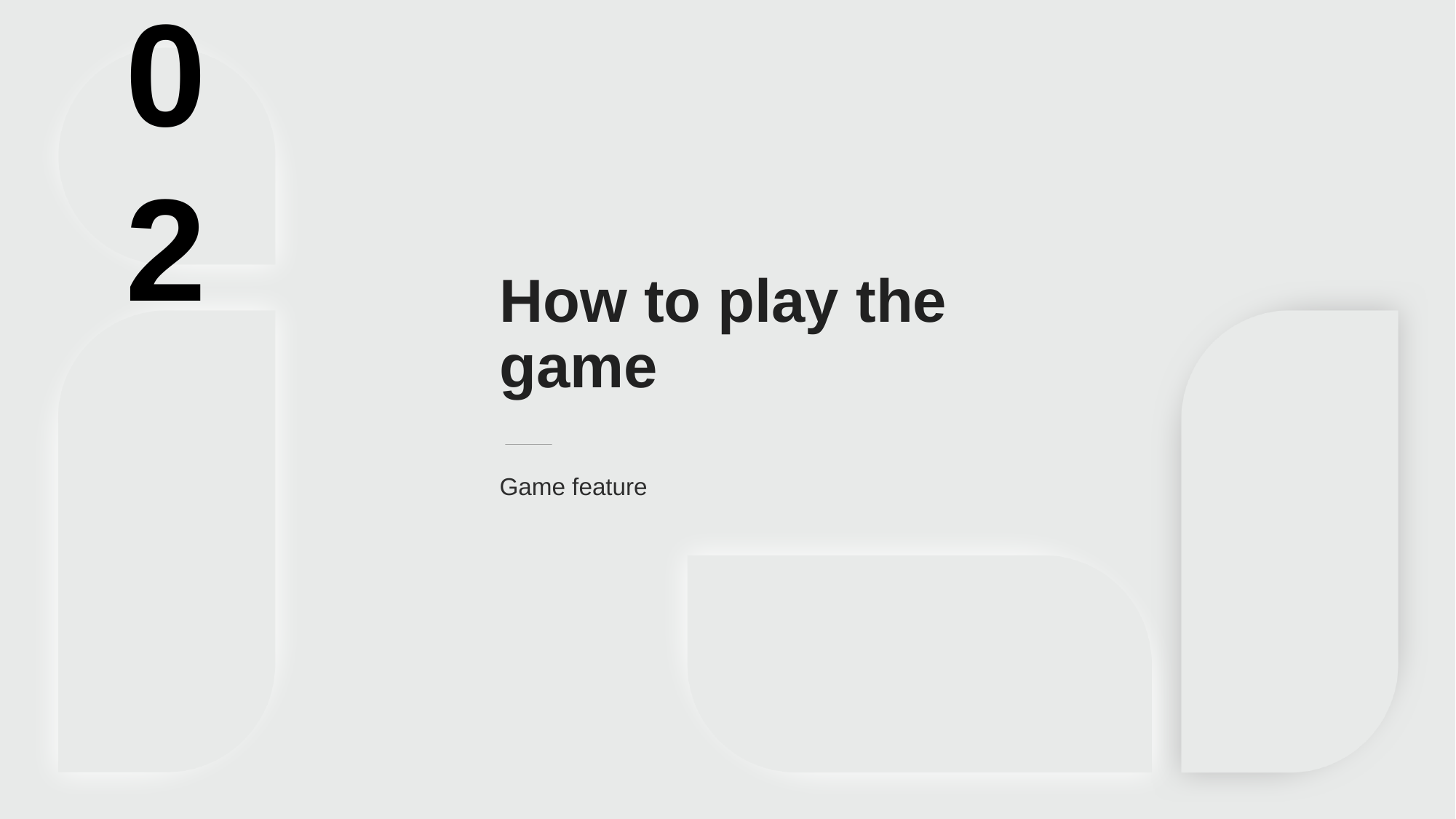

02
# How to play the game
Game feature